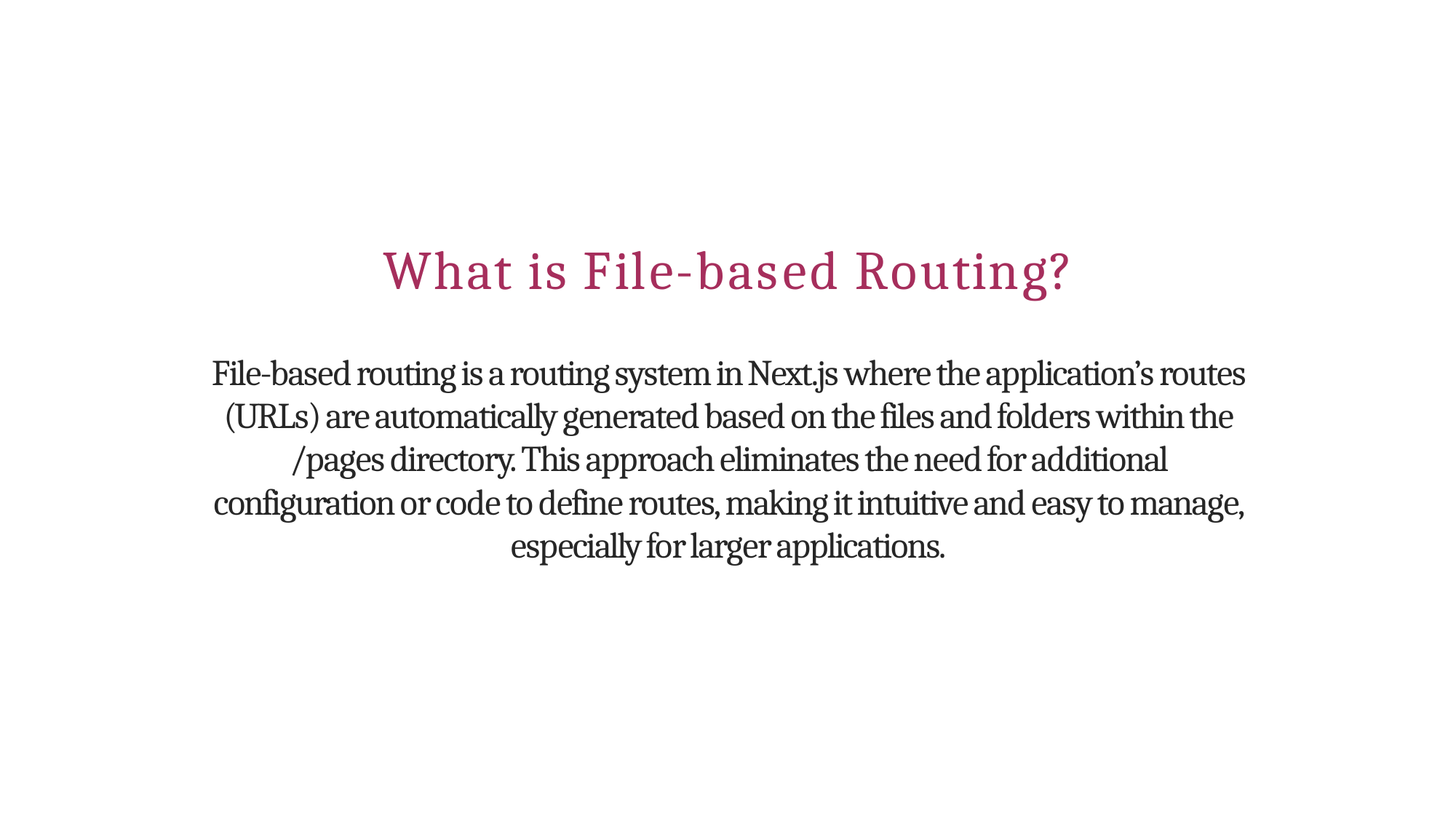

# What is File-based Routing?
File-based routing is a routing system in Next.js where the application’s routes (URLs) are automatically generated based on the files and folders within the /pages directory. This approach eliminates the need for additional configuration or code to define routes, making it intuitive and easy to manage, especially for larger applications.